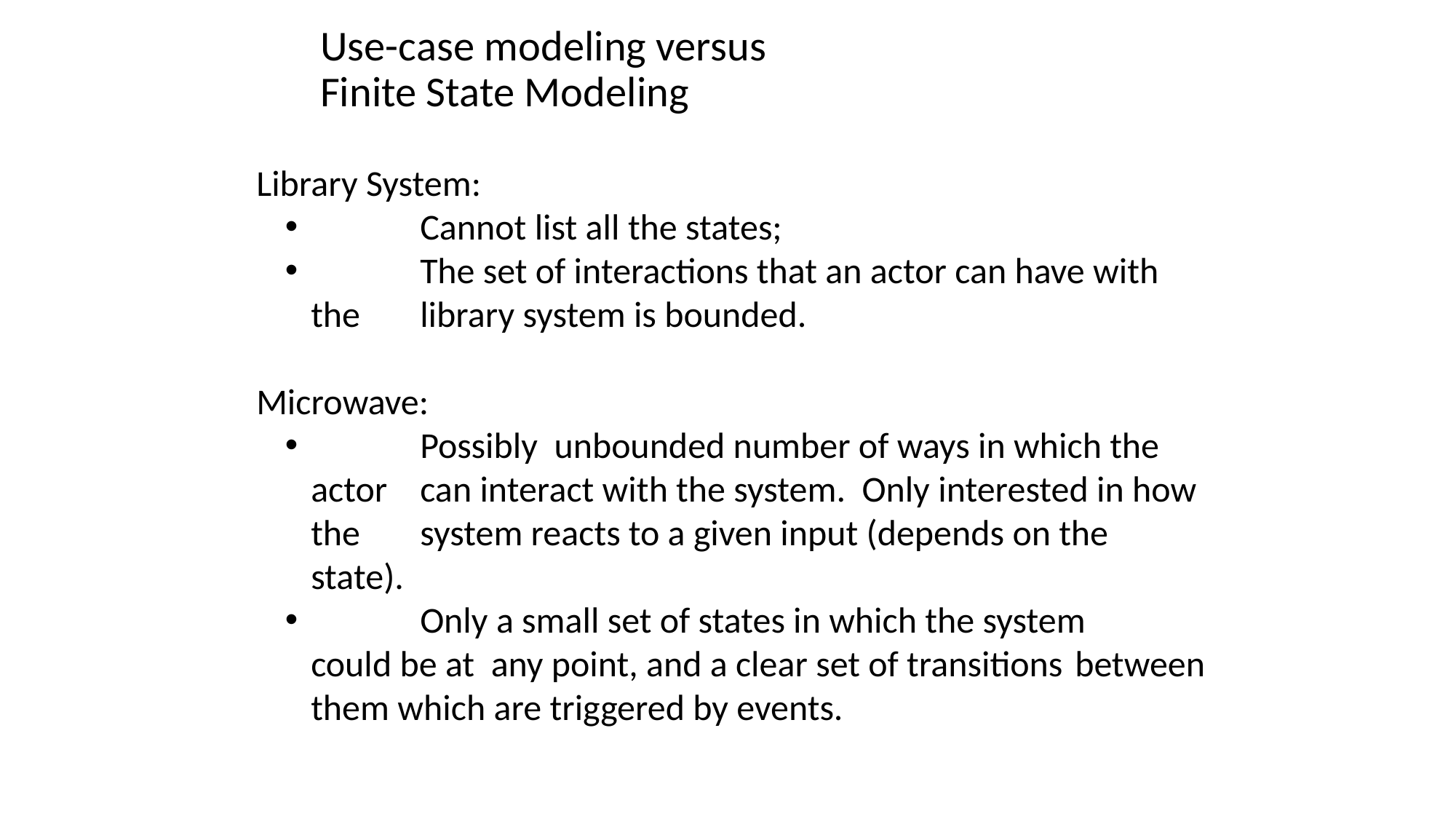

# Use-case modeling versus Finite State Modeling
Library System:
	Cannot list all the states;
	The set of interactions that an actor can have with 	the 	library system is bounded.

Microwave:
	Possibly  unbounded number of ways in which the 	actor 	can interact with the system.  Only interested in how the 	system reacts to a given input (depends on the state).
	Only a small set of states in which the system 	could be at  any point, and a clear set of transitions 	between them which are triggered by events.